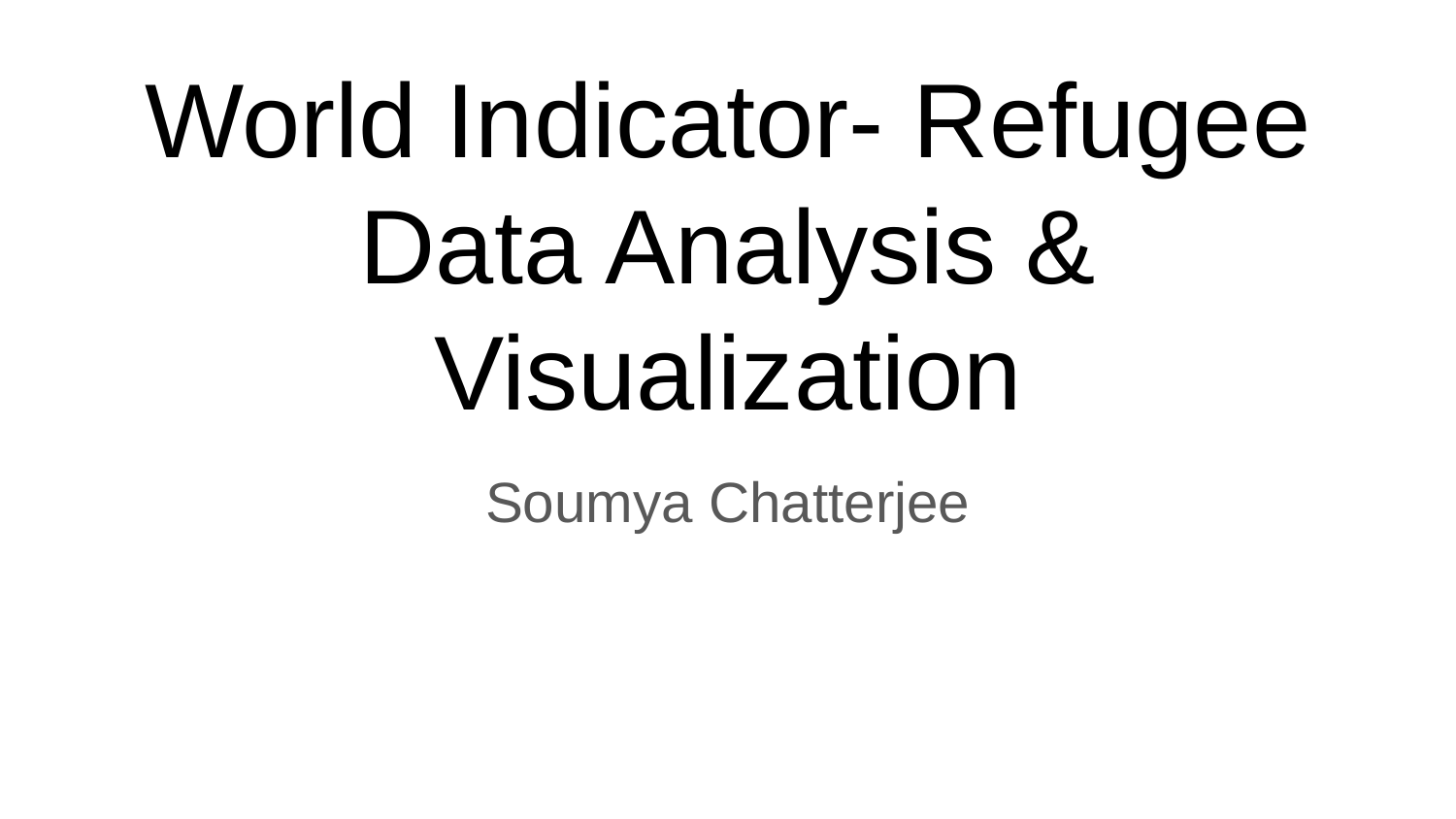

# World Indicator- Refugee Data Analysis & Visualization
Soumya Chatterjee